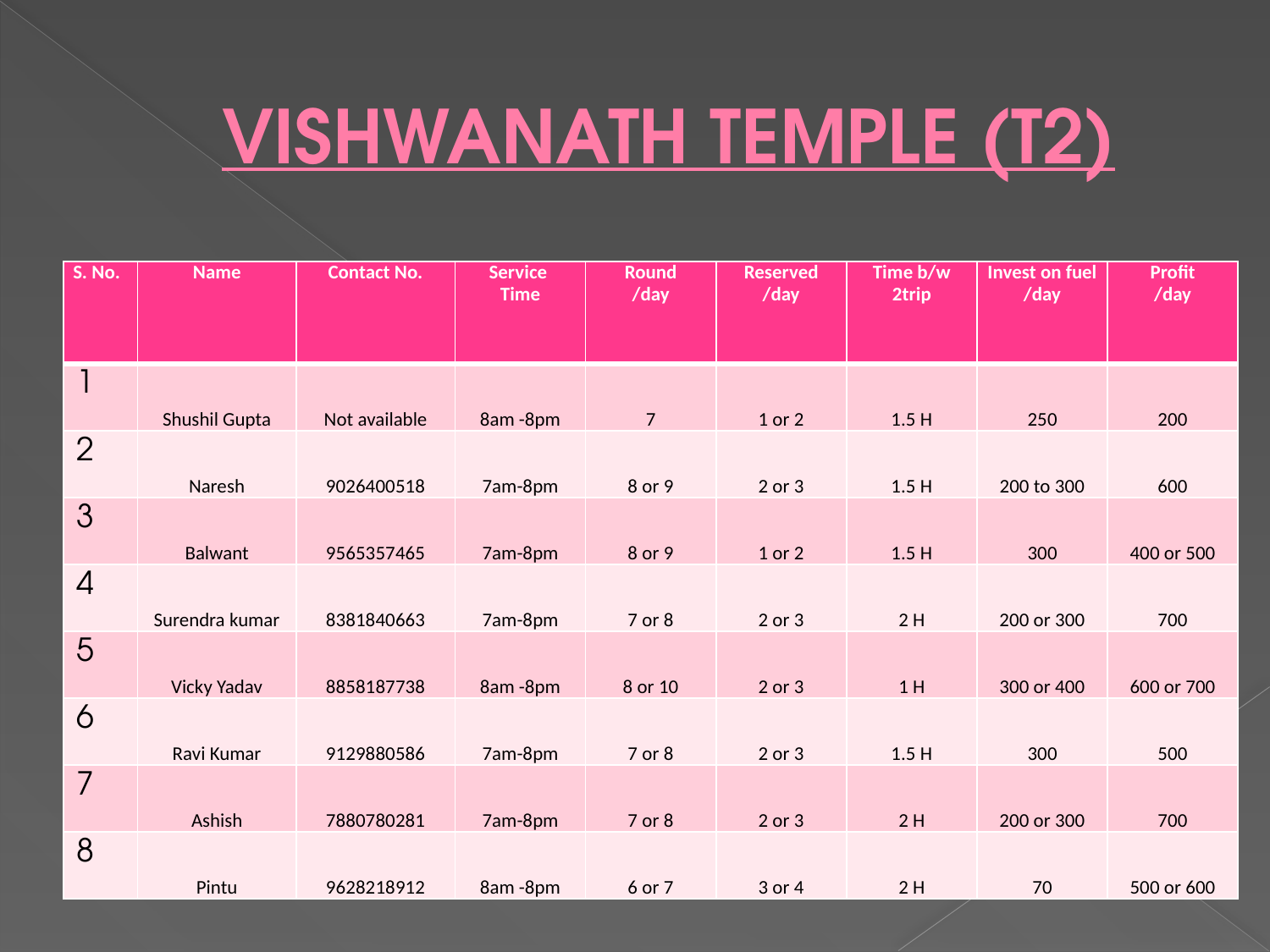

# VISHWANATH TEMPLE (T2)
| S. No. | Name | Contact No. | Service Time | Round /day | Reserved /day | Time b/w 2trip | Invest on fuel /day | Profit /day |
| --- | --- | --- | --- | --- | --- | --- | --- | --- |
| 1 | Shushil Gupta | Not available | 8am -8pm | 7 | 1 or 2 | 1.5 H | 250 | 200 |
| 2 | Naresh | 9026400518 | 7am-8pm | 8 or 9 | 2 or 3 | 1.5 H | 200 to 300 | 600 |
| 3 | Balwant | 9565357465 | 7am-8pm | 8 or 9 | 1 or 2 | 1.5 H | 300 | 400 or 500 |
| 4 | Surendra kumar | 8381840663 | 7am-8pm | 7 or 8 | 2 or 3 | 2 H | 200 or 300 | 700 |
| 5 | Vicky Yadav | 8858187738 | 8am -8pm | 8 or 10 | 2 or 3 | 1 H | 300 or 400 | 600 or 700 |
| 6 | Ravi Kumar | 9129880586 | 7am-8pm | 7 or 8 | 2 or 3 | 1.5 H | 300 | 500 |
| 7 | Ashish | 7880780281 | 7am-8pm | 7 or 8 | 2 or 3 | 2 H | 200 or 300 | 700 |
| 8 | Pintu | 9628218912 | 8am -8pm | 6 or 7 | 3 or 4 | 2 H | 70 | 500 or 600 |